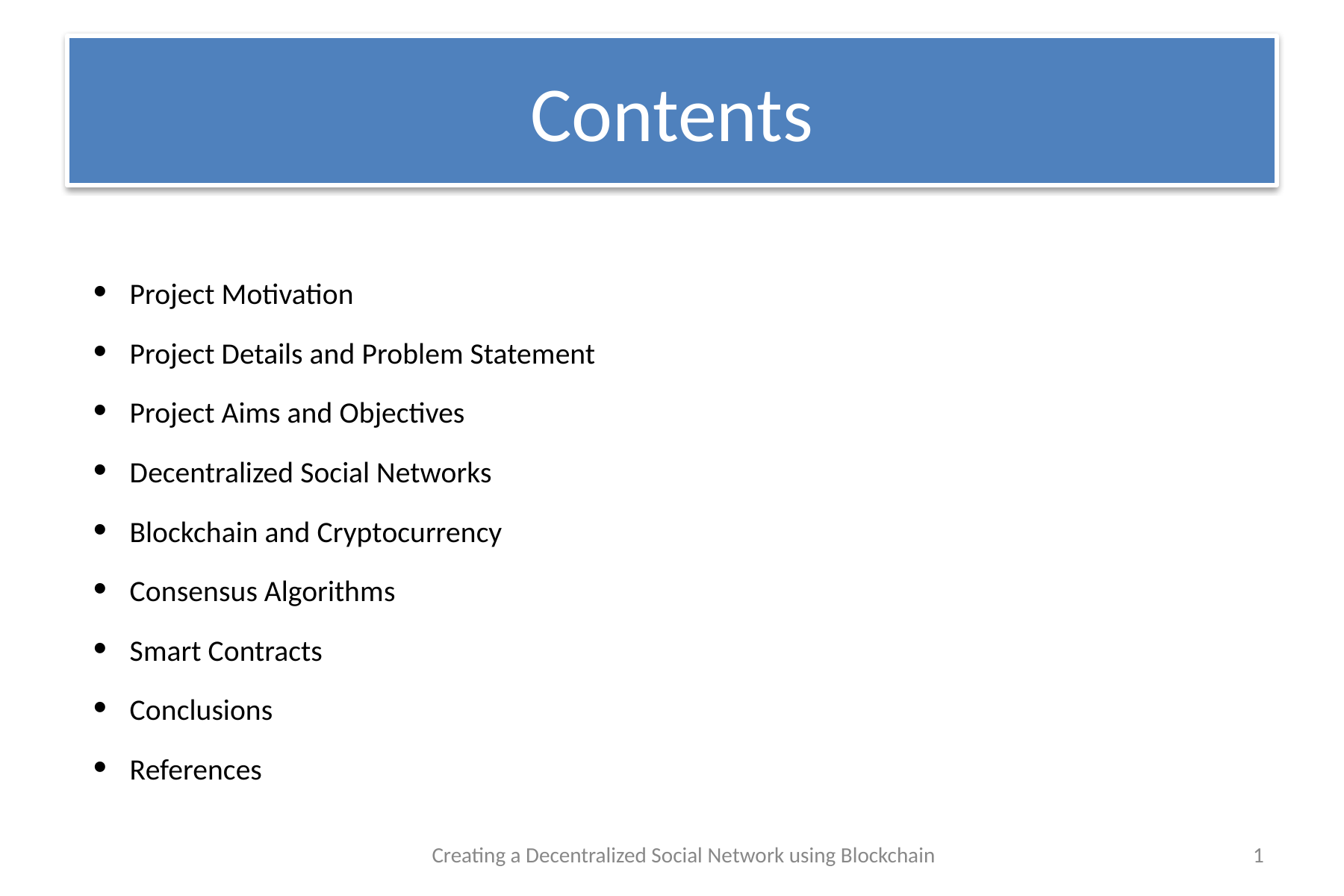

# Contents

Project Motivation
Project Details and Problem Statement
Project Aims and Objectives
Decentralized Social Networks
Blockchain and Cryptocurrency
Consensus Algorithms
Smart Contracts
Conclusions
References
Creating a Decentralized Social Network using Blockchain
1